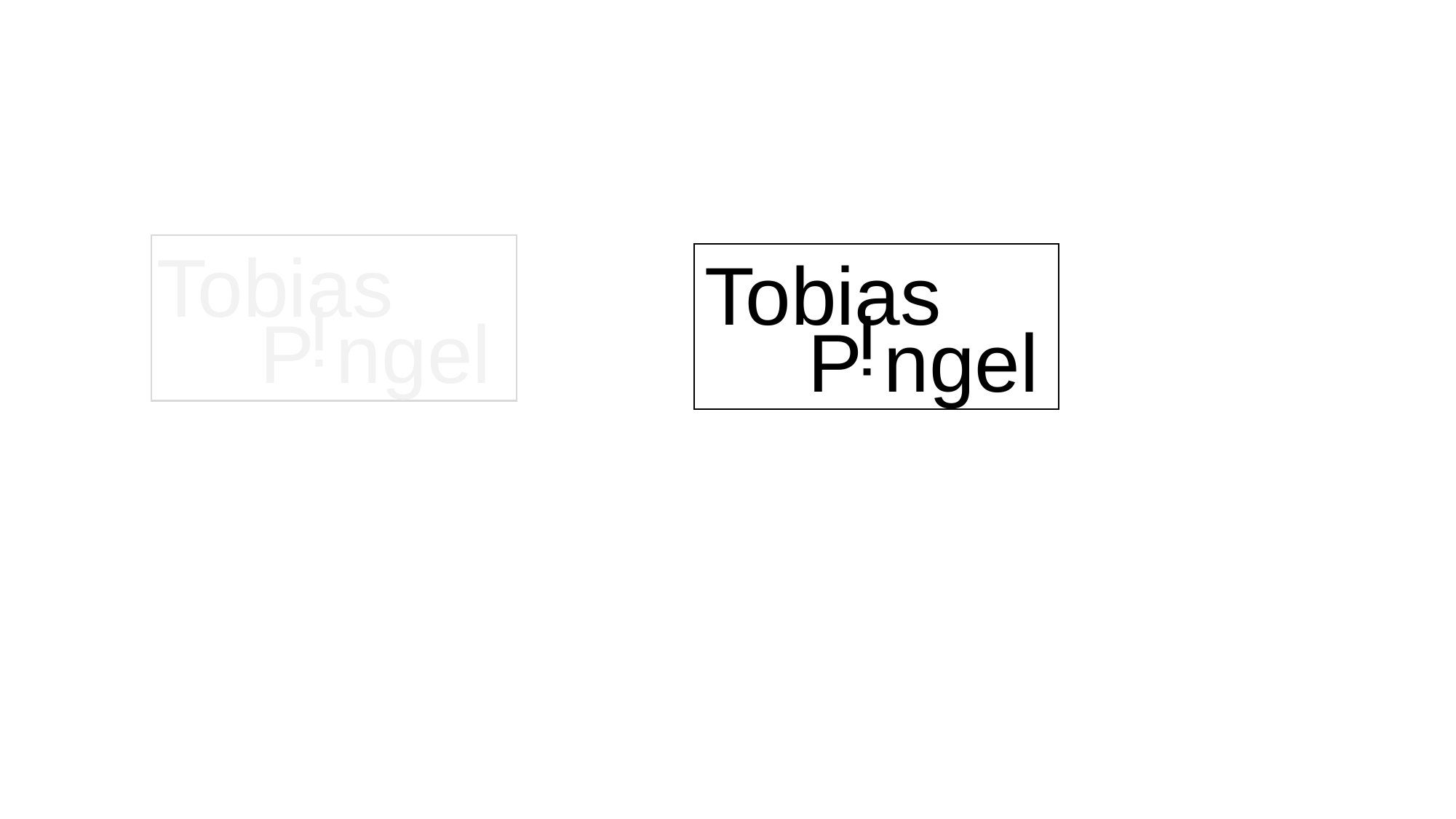

Tobias

Tobias

i
i
P ngel
P ngel